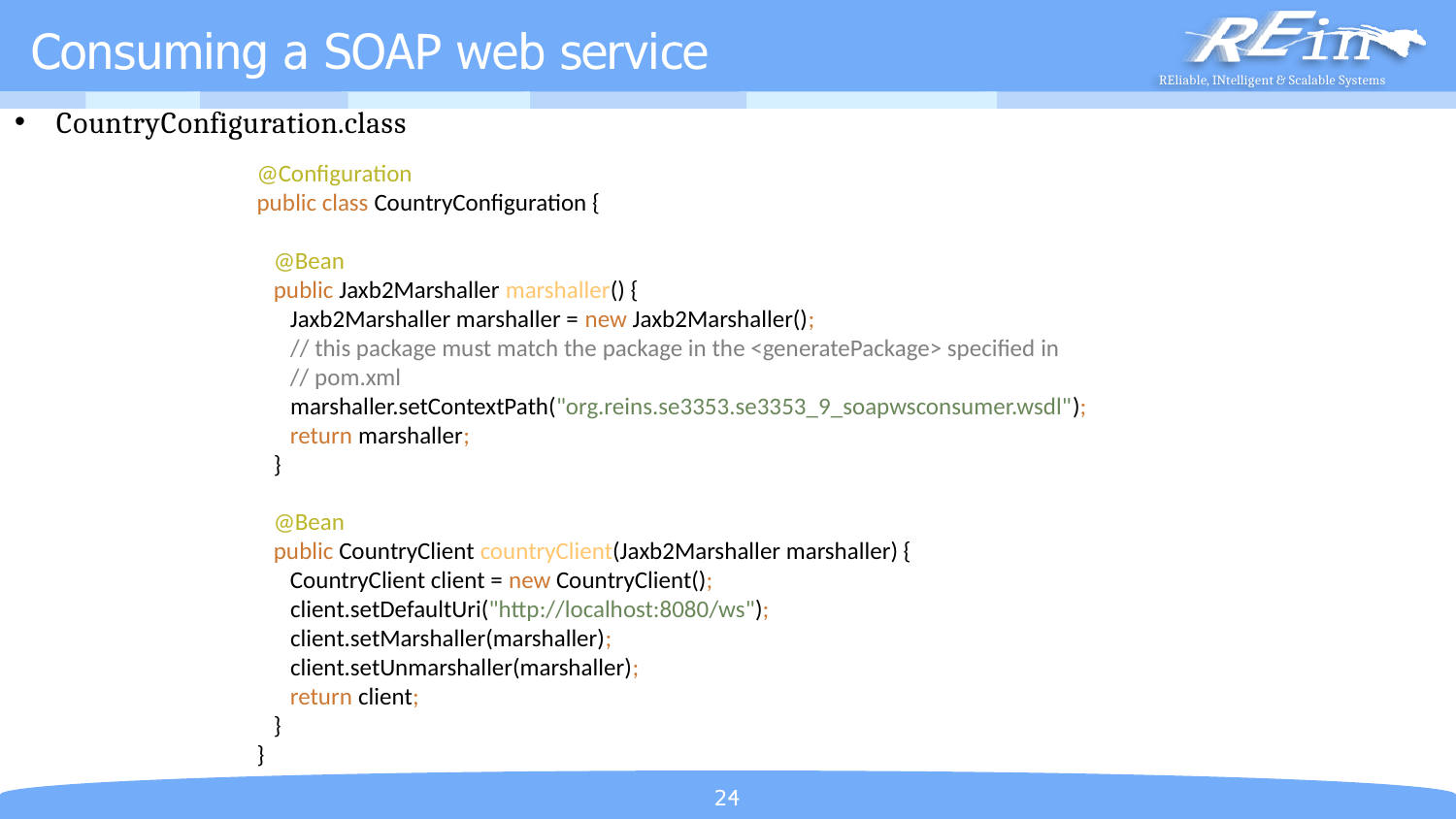

# Consuming a SOAP web service
CountryConfiguration.class
@Configuration
public class CountryConfiguration {
   @Bean
   public Jaxb2Marshaller marshaller() {
      Jaxb2Marshaller marshaller = new Jaxb2Marshaller();
      // this package must match the package in the <generatePackage> specified in
      // pom.xml
      marshaller.setContextPath("org.reins.se3353.se3353_9_soapwsconsumer.wsdl");
      return marshaller;
   }
   @Bean
   public CountryClient countryClient(Jaxb2Marshaller marshaller) {
      CountryClient client = new CountryClient();
      client.setDefaultUri("http://localhost:8080/ws");
      client.setMarshaller(marshaller);
      client.setUnmarshaller(marshaller);
      return client;
   }
}
24